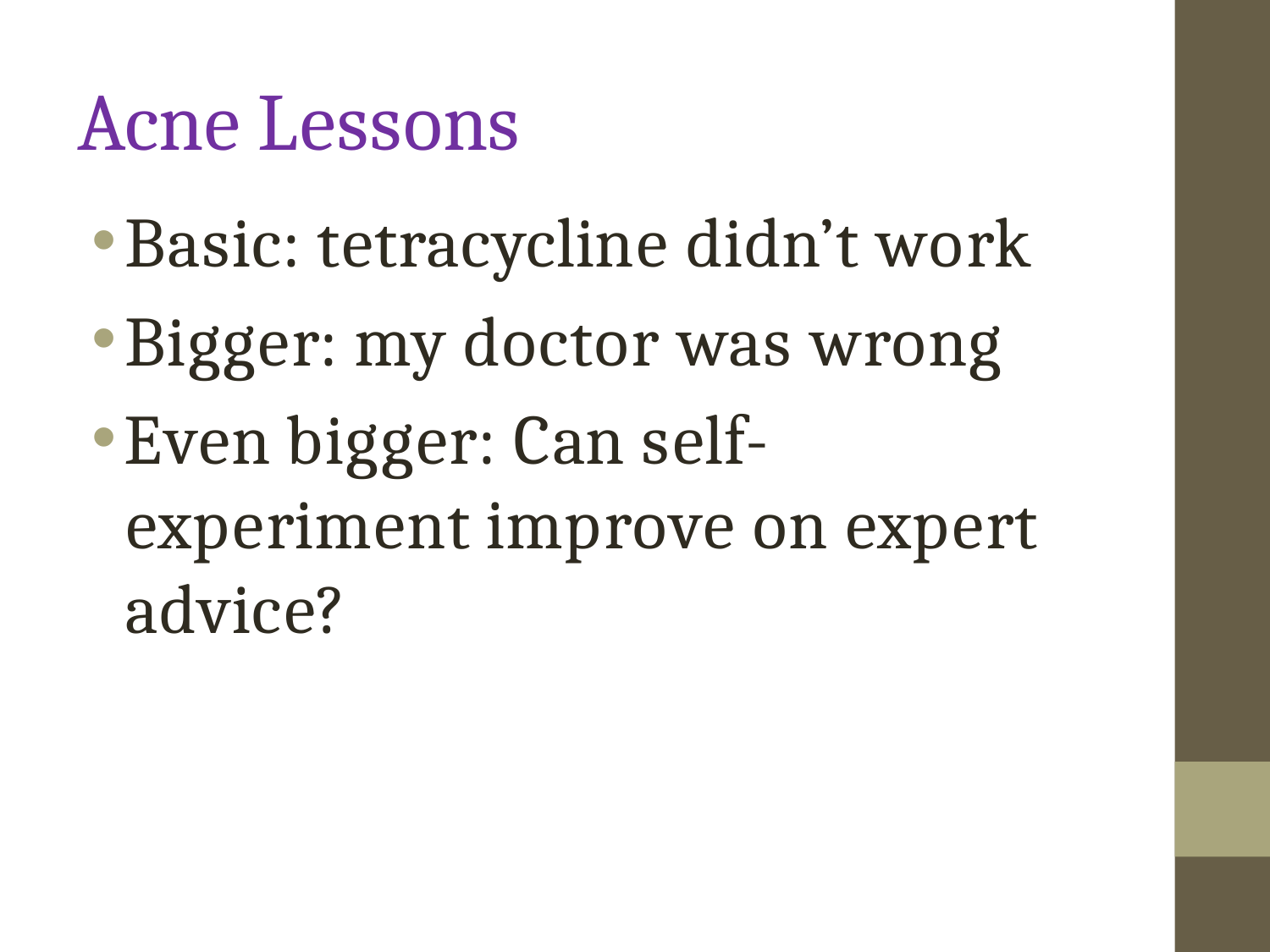

# Acne Lessons
Basic: tetracycline didn’t work
Bigger: my doctor was wrong
Even bigger: Can self-experiment improve on expert advice?